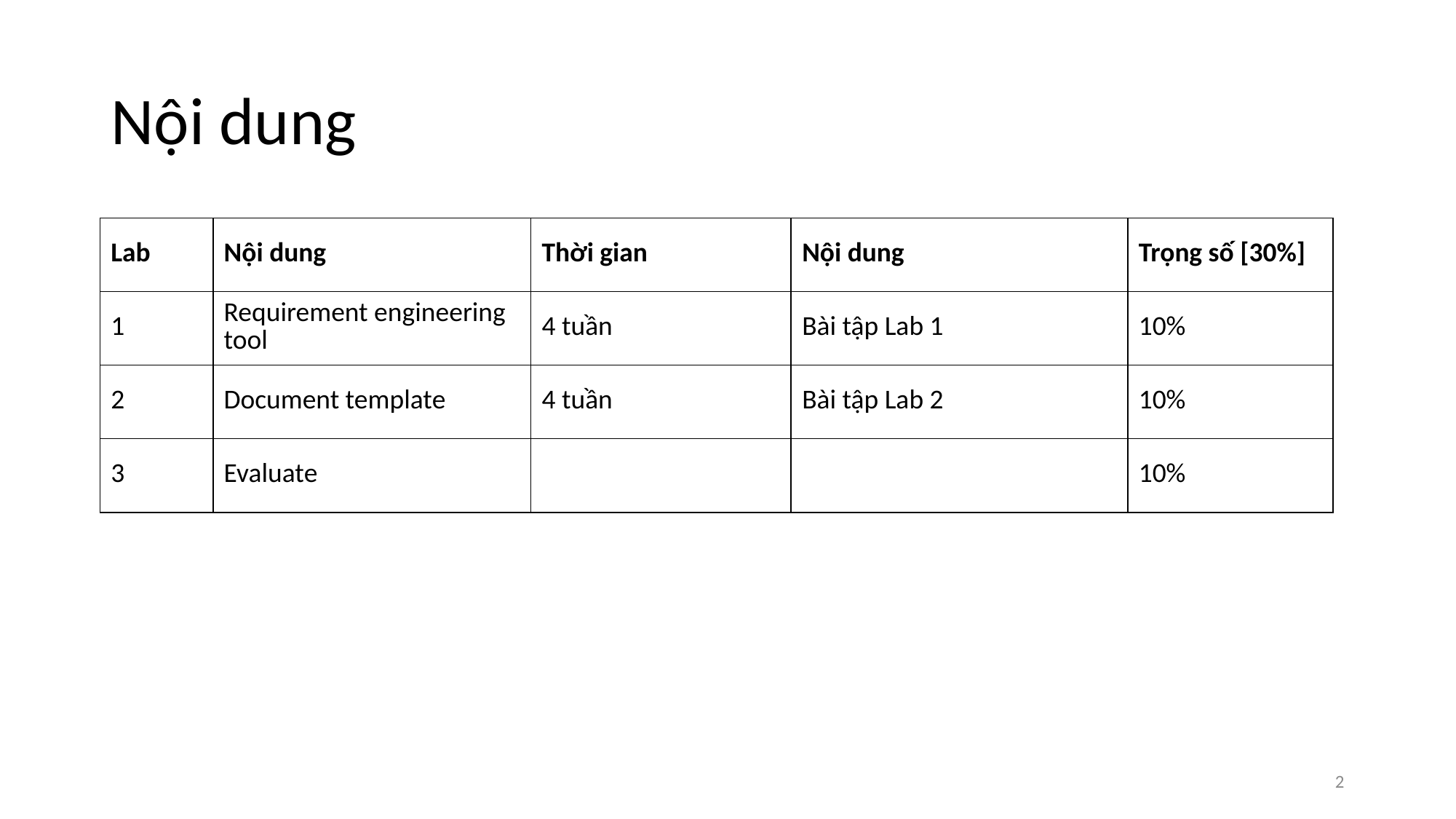

# Nội dung
| Lab | Nội dung | Thời gian | Nội dung | Trọng số [30%] |
| --- | --- | --- | --- | --- |
| 1 | Requirement engineering tool | 4 tuần | Bài tập Lab 1 | 10% |
| 2 | Document template | 4 tuần | Bài tập Lab 2 | 10% |
| 3 | Evaluate |  |  | 10% |
2